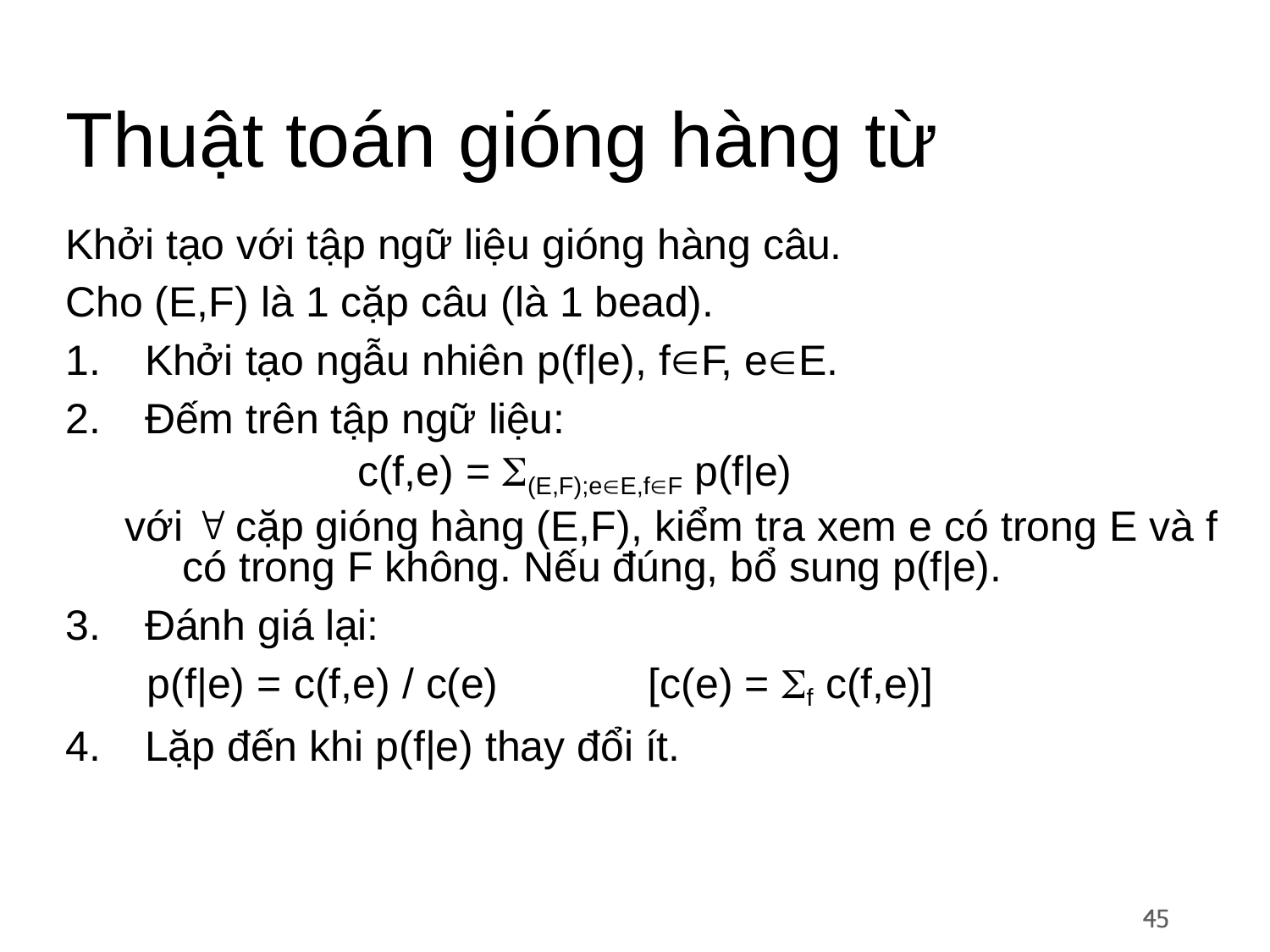

# Thuật toán gióng hàng từ
Khởi tạo với tập ngữ liệu gióng hàng câu. Cho (E,F) là 1 cặp câu (là 1 bead).
Khởi tạo ngẫu nhiên p(f|e), f∈F, e∈E.
Đếm trên tập ngữ liệu:
c(f,e) = Σ(E,F);e∈E,f∈F p(f|e)
với ∀ cặp gióng hàng (E,F), kiểm tra xem e có trong E và f có trong F không. Nếu đúng, bổ sung p(f|e).
Đánh giá lại:
p(f|e) = c(f,e) / c(e)	[c(e) = Σf c(f,e)]
Lặp đến khi p(f|e) thay đổi ít.
45